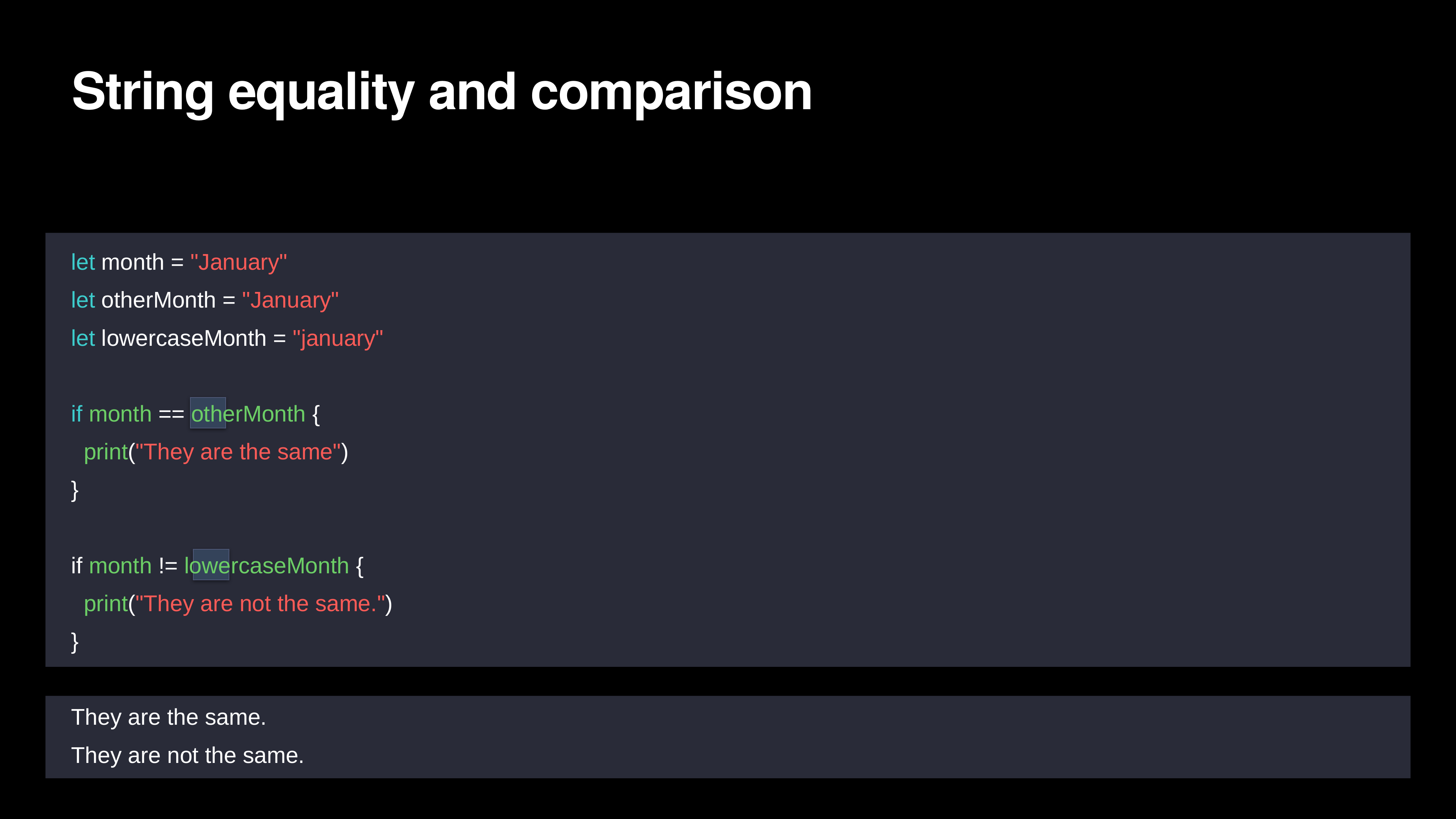

# String equality and comparison

let month = "January"
let otherMonth = "January"
let lowercaseMonth = "january"

if month == otherMonth {
  print("They are the same")
}

if month != lowercaseMonth {
  print("They are not the same.")
}

They are the same.
They are not the same.